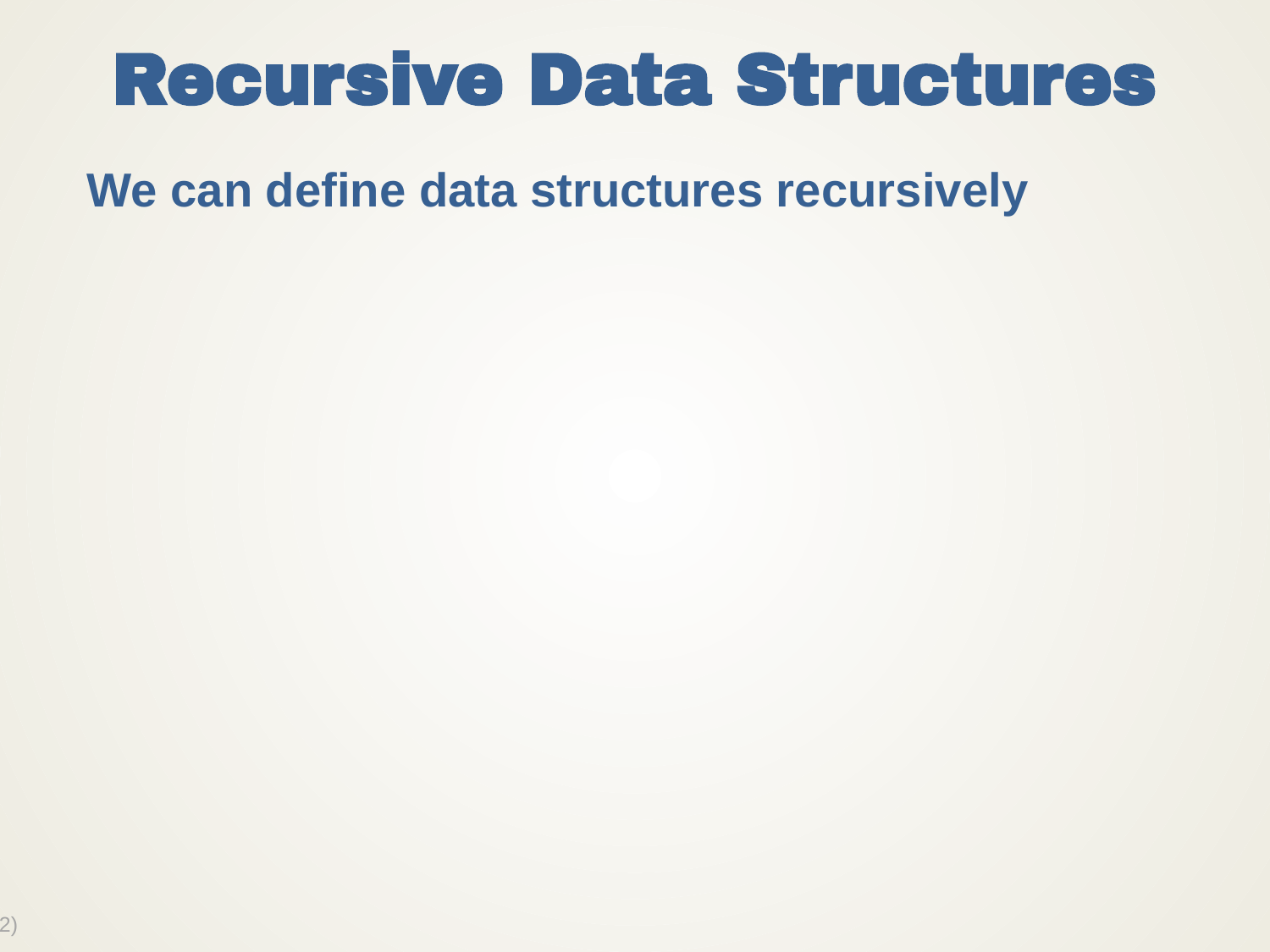

# Recursive Data Structures
We can define data structures recursively